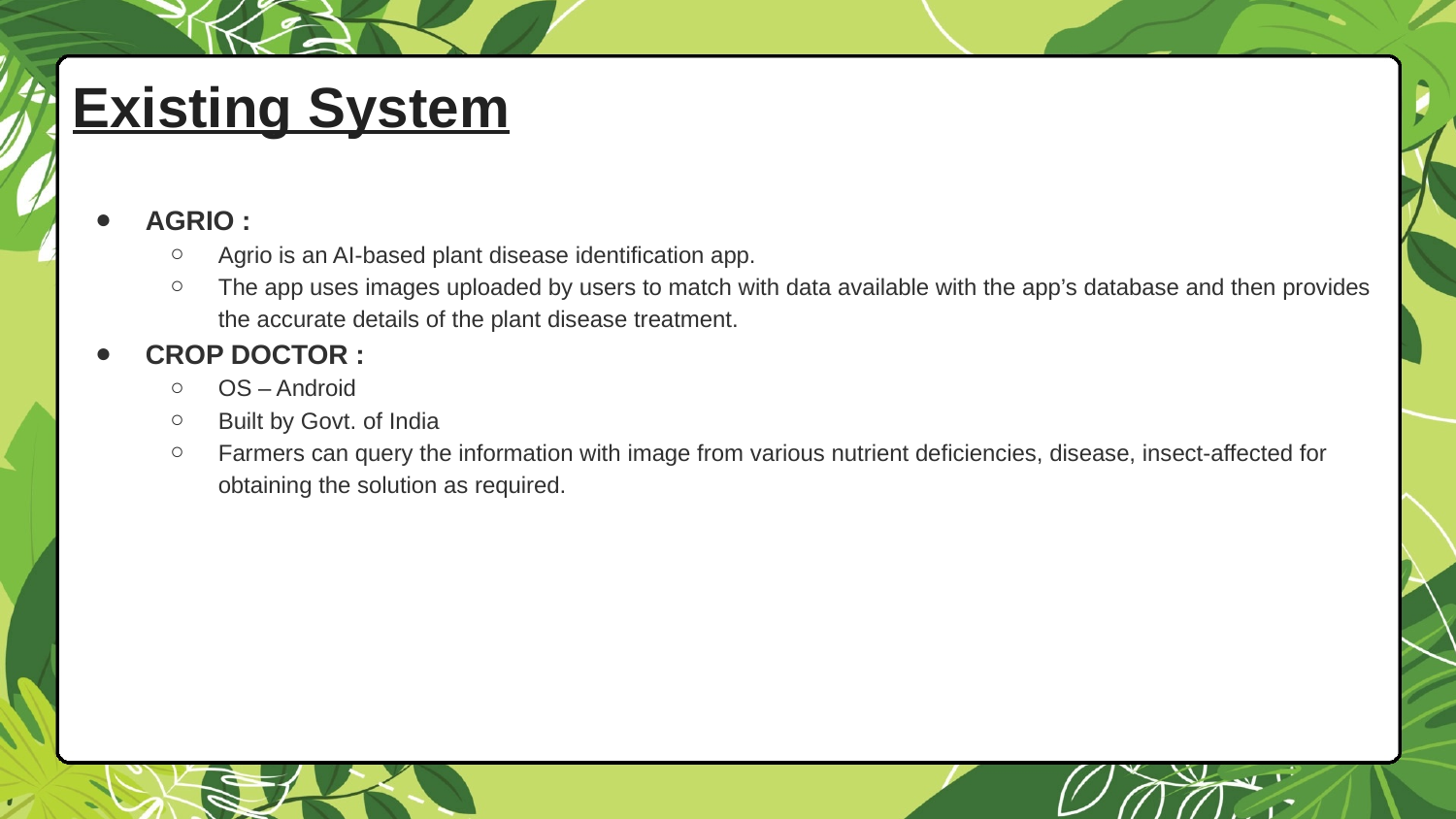

# Existing System
AGRIO :
Agrio is an AI-based plant disease identification app.
The app uses images uploaded by users to match with data available with the app’s database and then provides the accurate details of the plant disease treatment.
CROP DOCTOR :
OS – Android
Built by Govt. of India
Farmers can query the information with image from various nutrient deficiencies, disease, insect-affected for obtaining the solution as required.